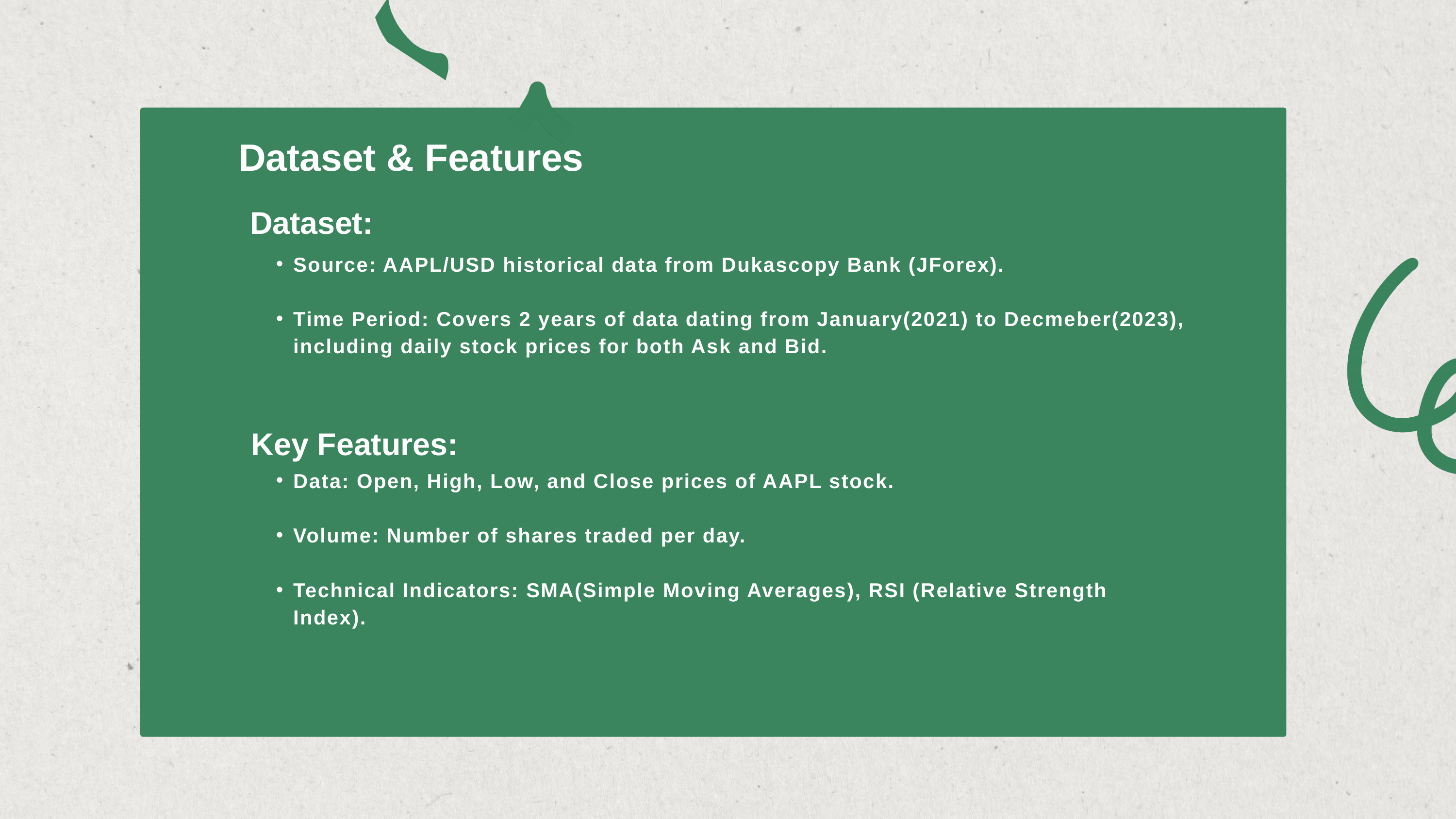

Dataset & Features
Dataset:
Source: AAPL/USD historical data from Dukascopy Bank (JForex).

Time Period: Covers 2 years of data dating from January(2021) to Decmeber(2023), including daily stock prices for both Ask and Bid.

 Key Features:
Data: Open, High, Low, and Close prices of AAPL stock.

Volume: Number of shares traded per day.

Technical Indicators: SMA(Simple Moving Averages), RSI (Relative Strength Index).